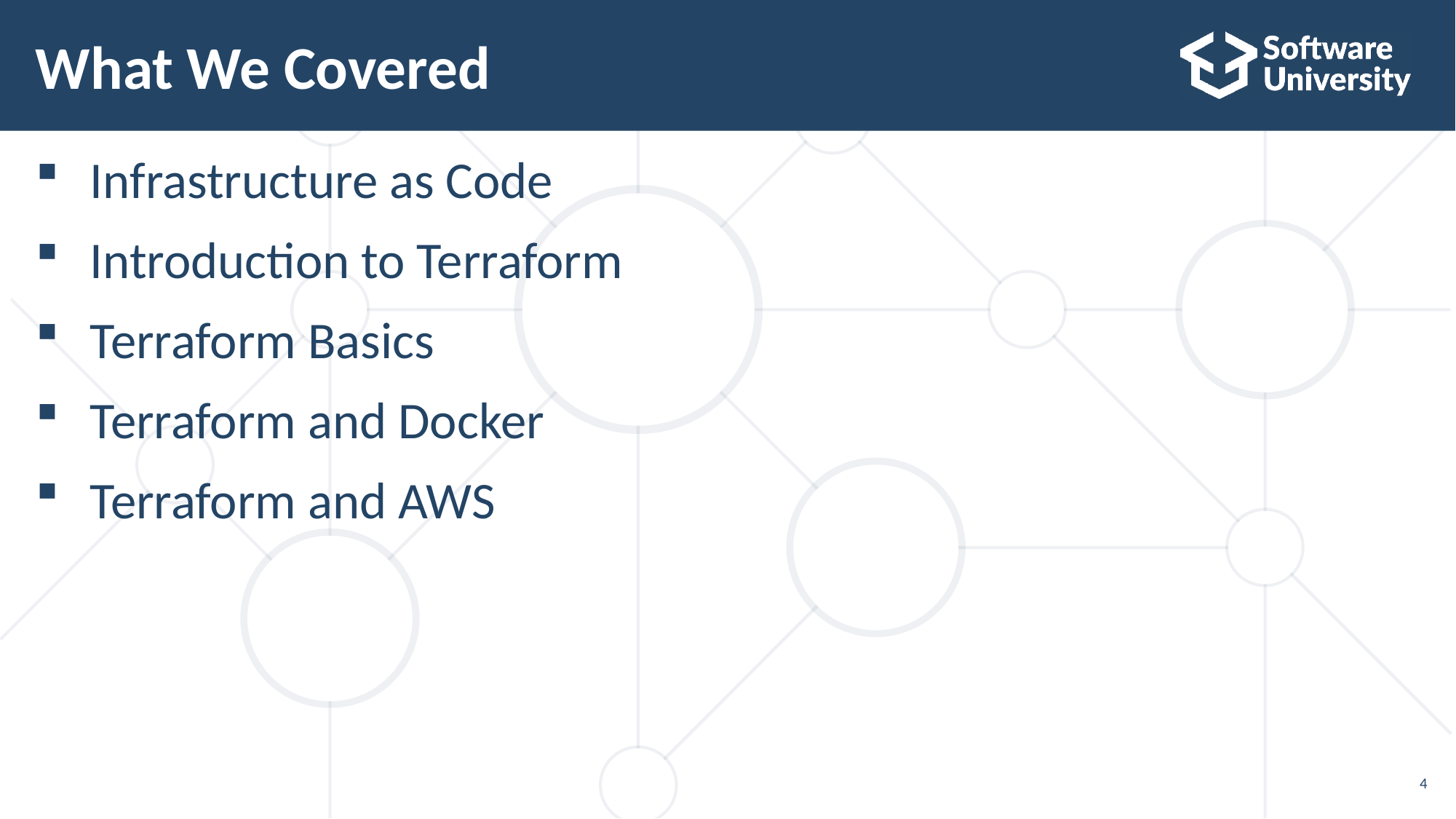

# What We Covered
Infrastructure as Code
Introduction to Terraform
Terraform Basics
Terraform and Docker
Terraform and AWS
4